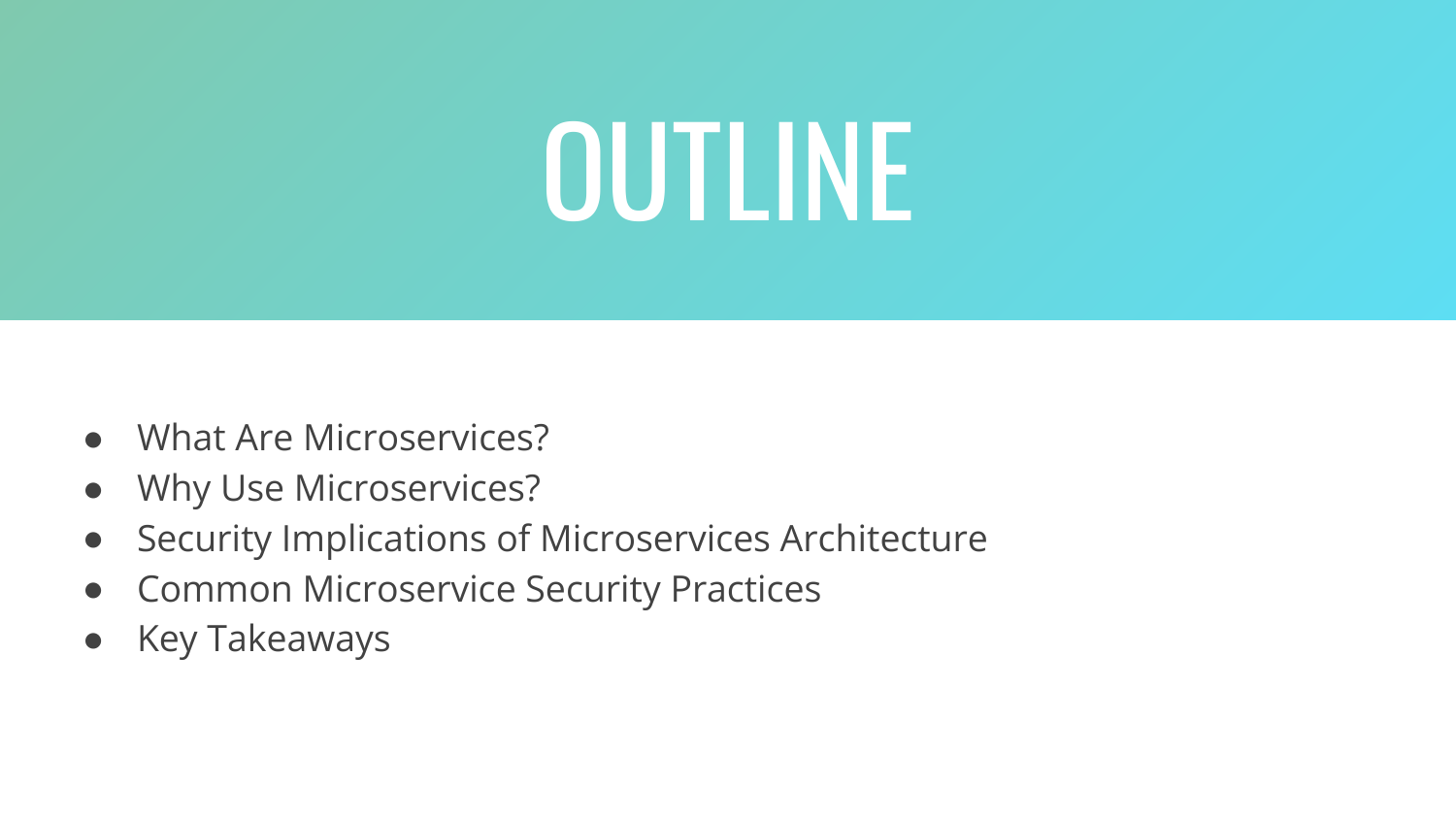

# OUTLINE
What Are Microservices?
Why Use Microservices?
Security Implications of Microservices Architecture
Common Microservice Security Practices
Key Takeaways